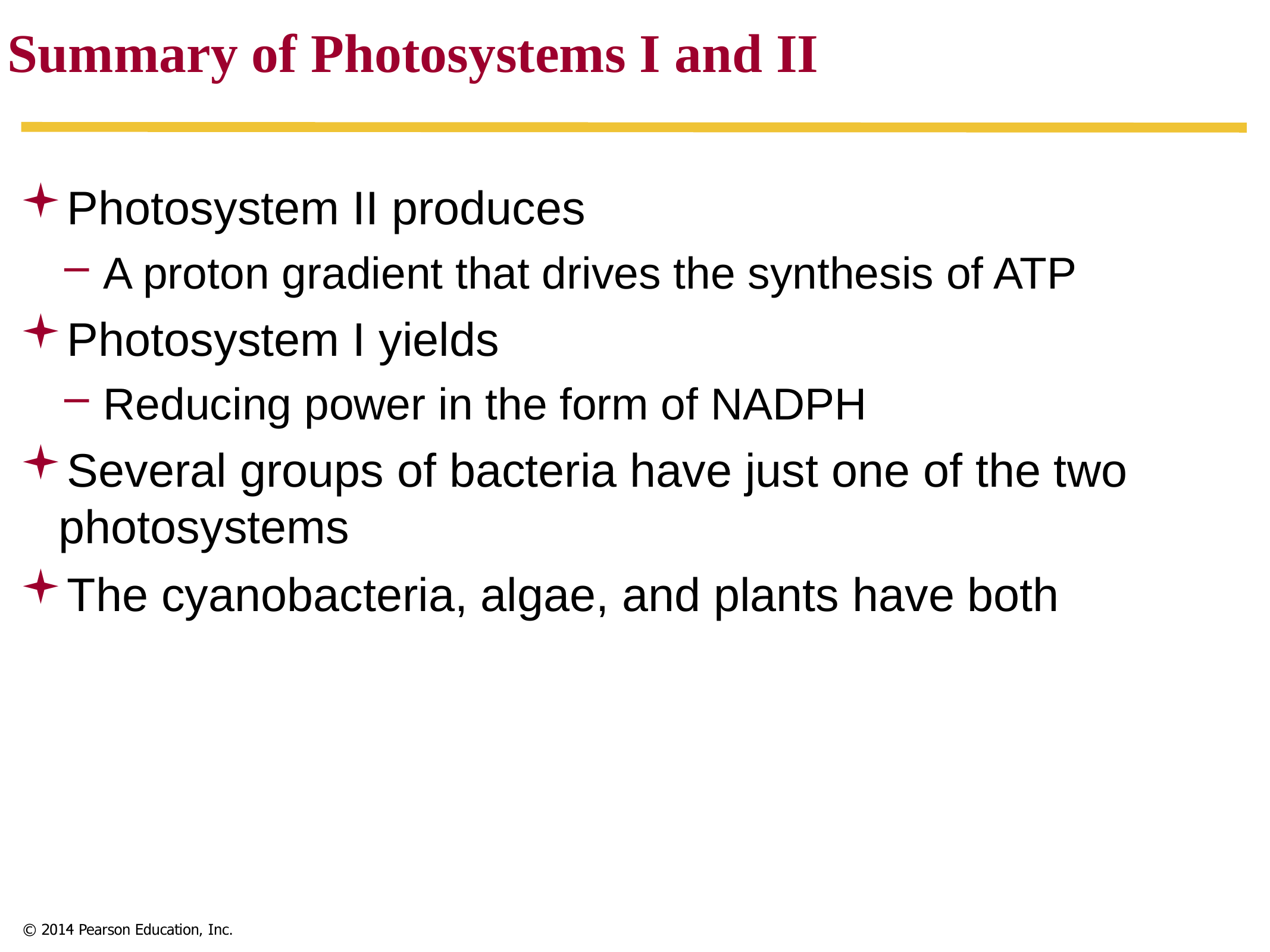

Summary of Photosystems I and II

Photosystem II produces
A proton gradient that drives the synthesis of ATP
Photosystem I yields
Reducing power in the form of NADPH
Several groups of bacteria have just one of the two photosystems
The cyanobacteria, algae, and plants have both